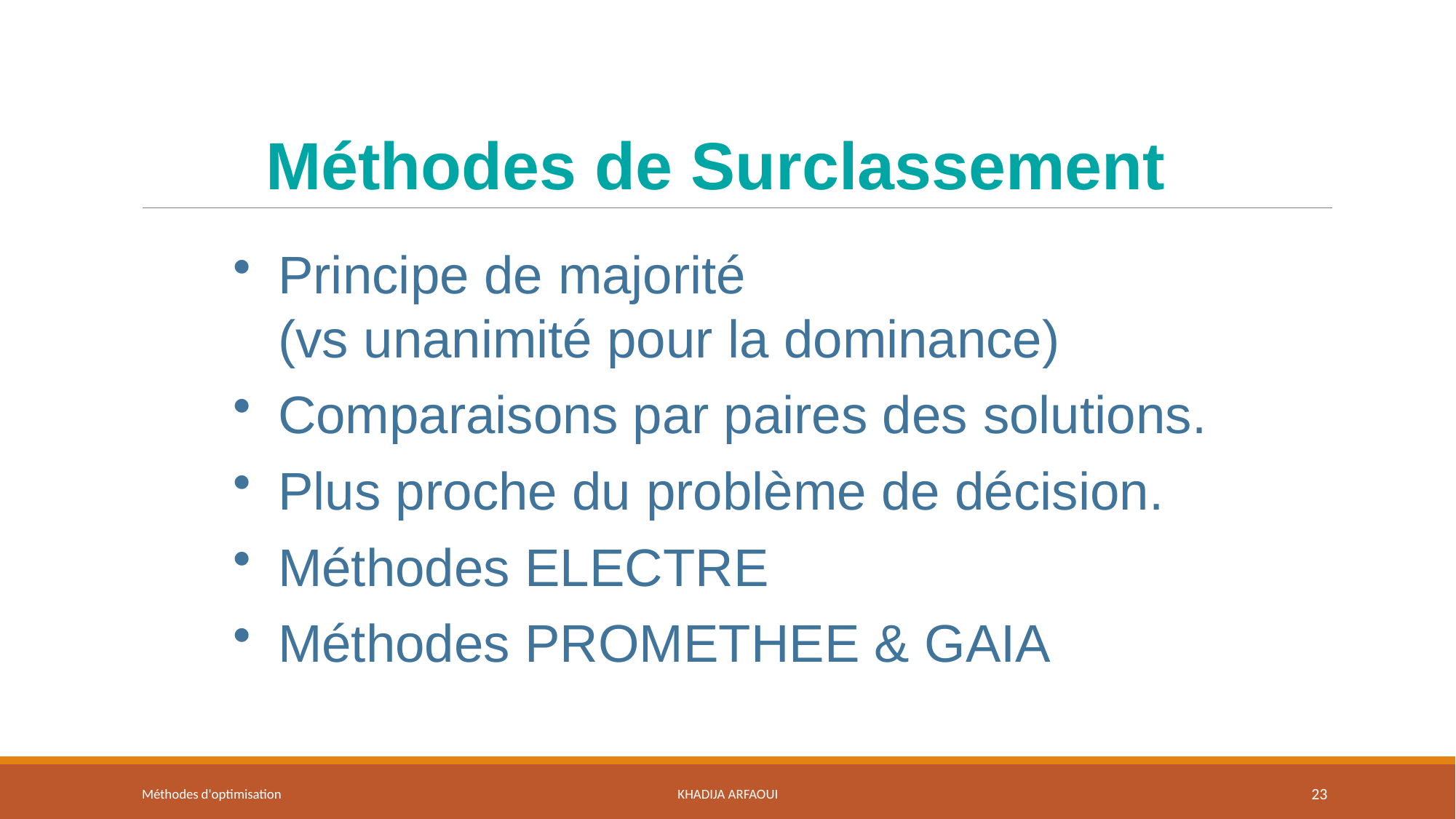

# Méthodes de Surclassement
Principe de majorité
(vs unanimité pour la dominance)
Comparaisons par paires des solutions.
Plus proche du problème de décision.
Méthodes ELECTRE
Méthodes PROMETHEE & GAIA
Méthodes d'optimisation
Khadija ARFAOUI
23